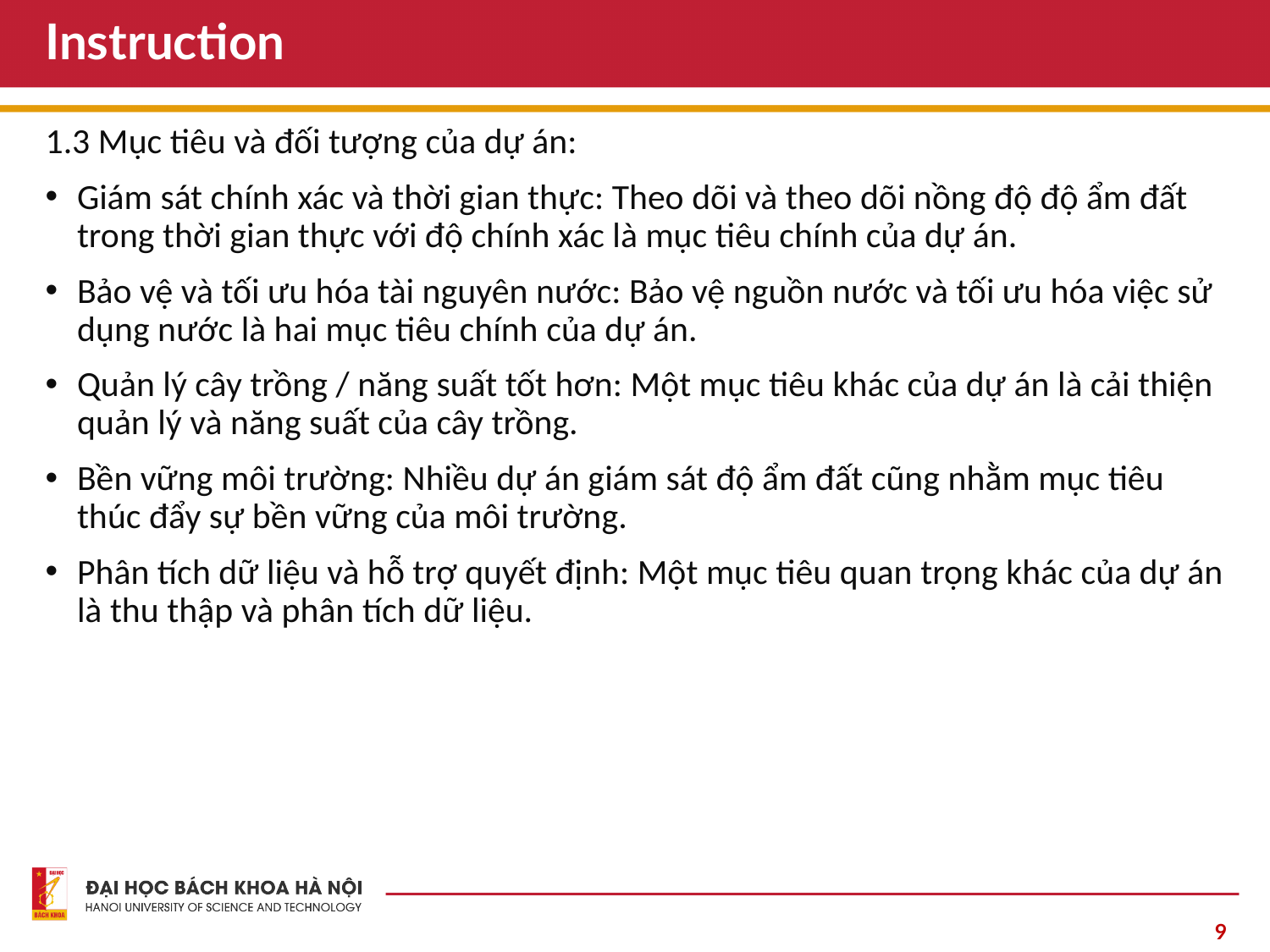

# Instruction
1.3 Mục tiêu và đối tượng của dự án:
Giám sát chính xác và thời gian thực: Theo dõi và theo dõi nồng độ độ ẩm đất trong thời gian thực với độ chính xác là mục tiêu chính của dự án.
Bảo vệ và tối ưu hóa tài nguyên nước: Bảo vệ nguồn nước và tối ưu hóa việc sử dụng nước là hai mục tiêu chính của dự án.
Quản lý cây trồng / năng suất tốt hơn: Một mục tiêu khác của dự án là cải thiện quản lý và năng suất của cây trồng.
Bền vững môi trường: Nhiều dự án giám sát độ ẩm đất cũng nhằm mục tiêu thúc đẩy sự bền vững của môi trường.
Phân tích dữ liệu và hỗ trợ quyết định: Một mục tiêu quan trọng khác của dự án là thu thập và phân tích dữ liệu.

9